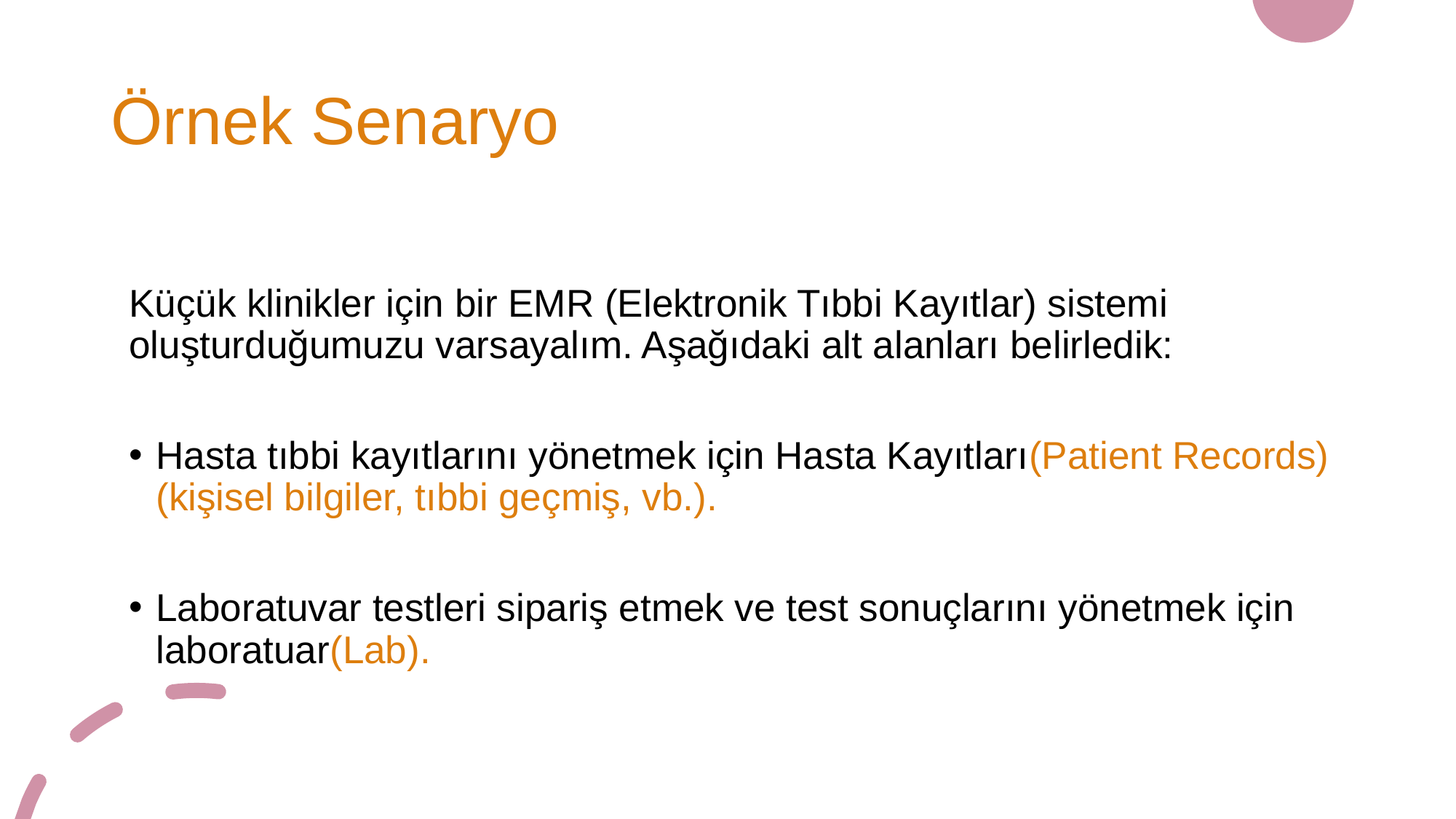

# Örnek Senaryo

Küçük klinikler için bir EMR (Elektronik Tıbbi Kayıtlar) sistemi oluşturduğumuzu varsayalım. Aşağıdaki alt alanları belirledik:

Hasta tıbbi kayıtlarını yönetmek için Hasta Kayıtları(Patient Records) (kişisel bilgiler, tıbbi geçmiş, vb.).

Laboratuvar testleri sipariş etmek ve test sonuçlarını yönetmek için laboratuar(Lab).